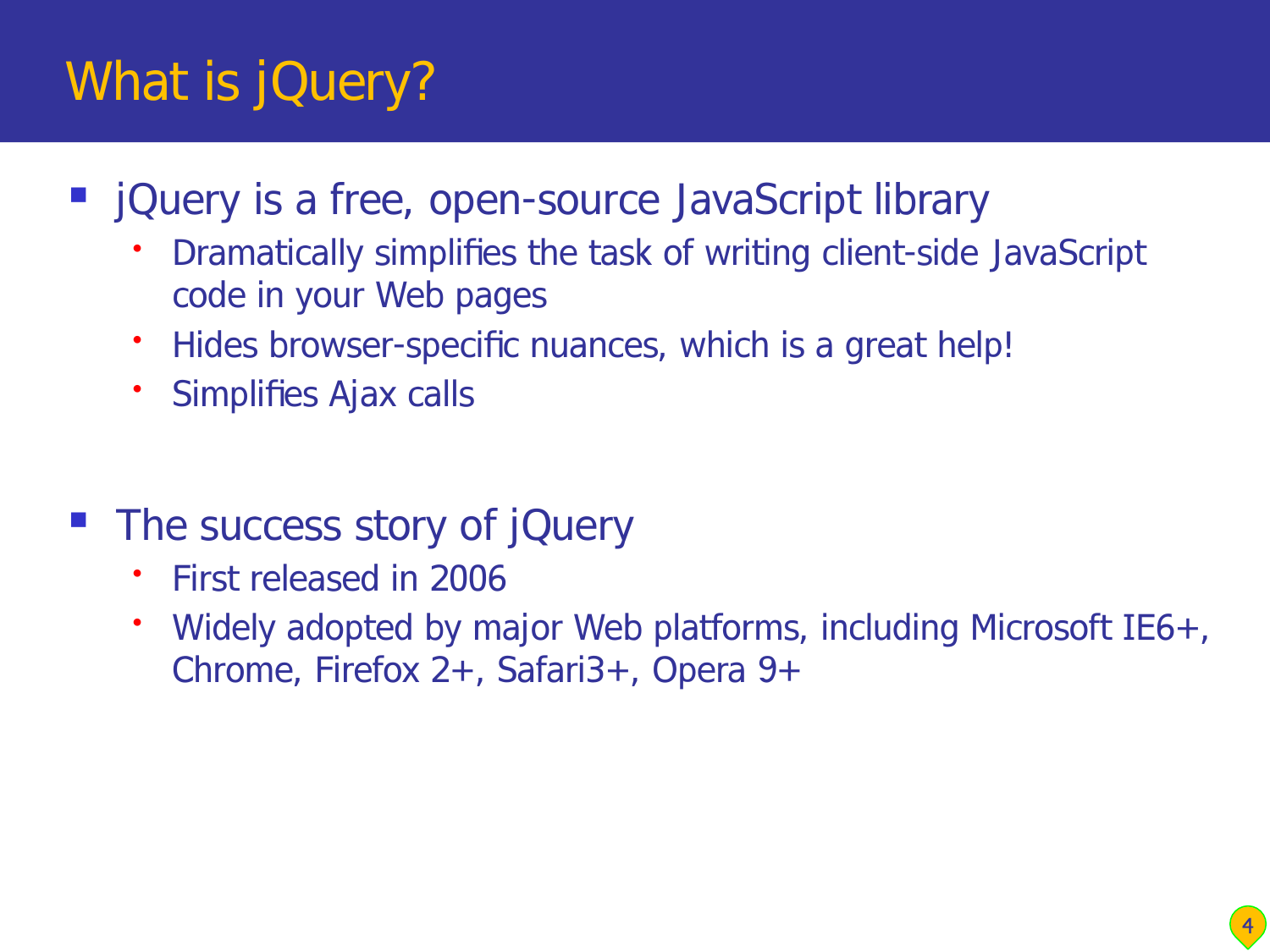

# What is jQuery?
jQuery is a free, open-source JavaScript library
Dramatically simplifies the task of writing client-side JavaScript code in your Web pages
Hides browser-specific nuances, which is a great help!
Simplifies Ajax calls

The success story of jQuery
First released in 2006
Widely adopted by major Web platforms, including Microsoft IE6+, Chrome, Firefox 2+, Safari3+, Opera 9+
4